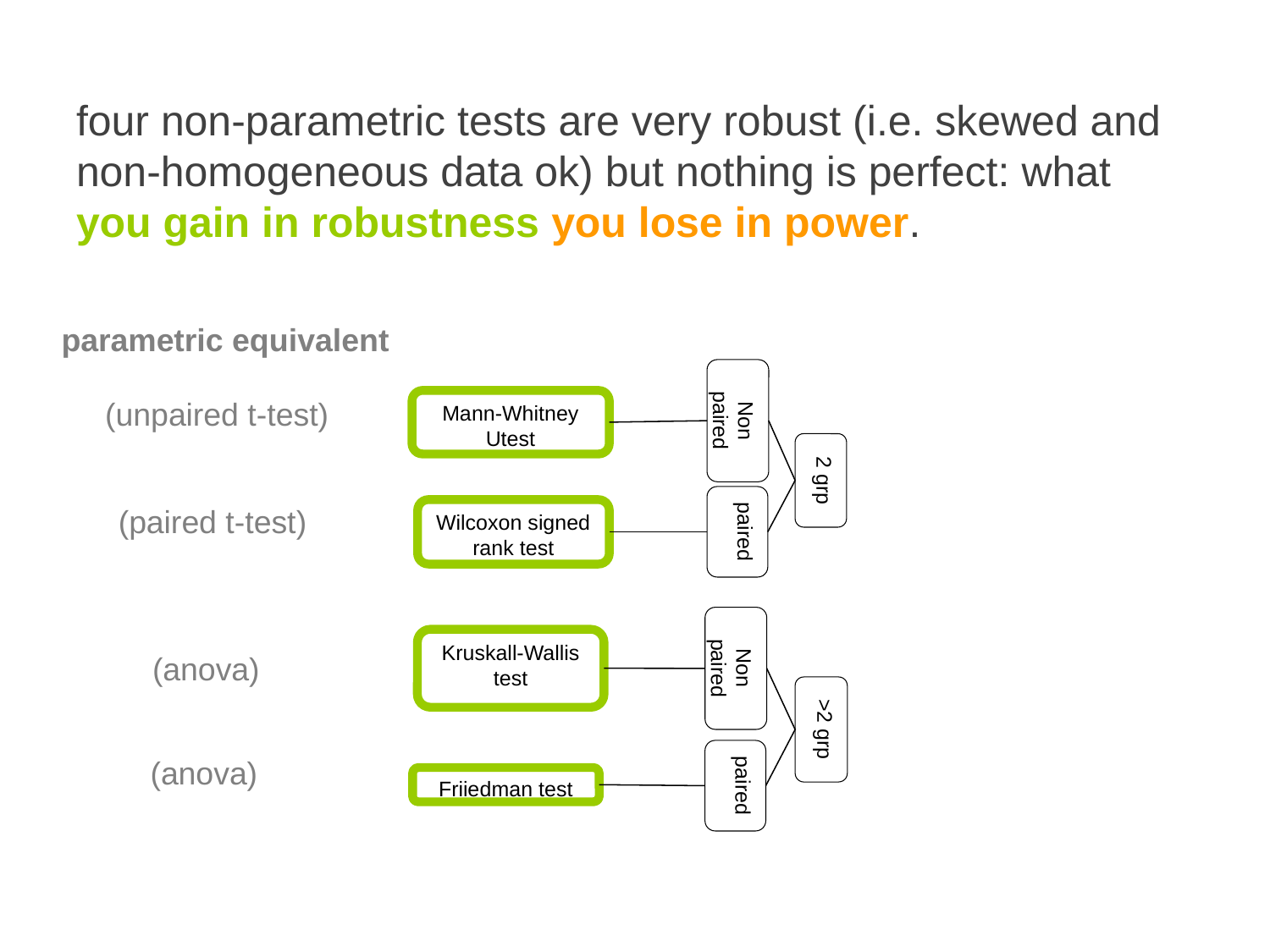

four non-parametric tests are very robust (i.e. skewed and non-homogeneous data ok) but nothing is perfect: what you gain in robustness you lose in power.

parametric equivalent
(unpaired t-test)
(paired t-test)
(anova)
(anova)
>2 grp
2 grp
Non paired
paired
Non paired
paired
Kruskall-Wallis test
Wilcoxon signed rank test
Mann-Whitney Utest
Friiedman test